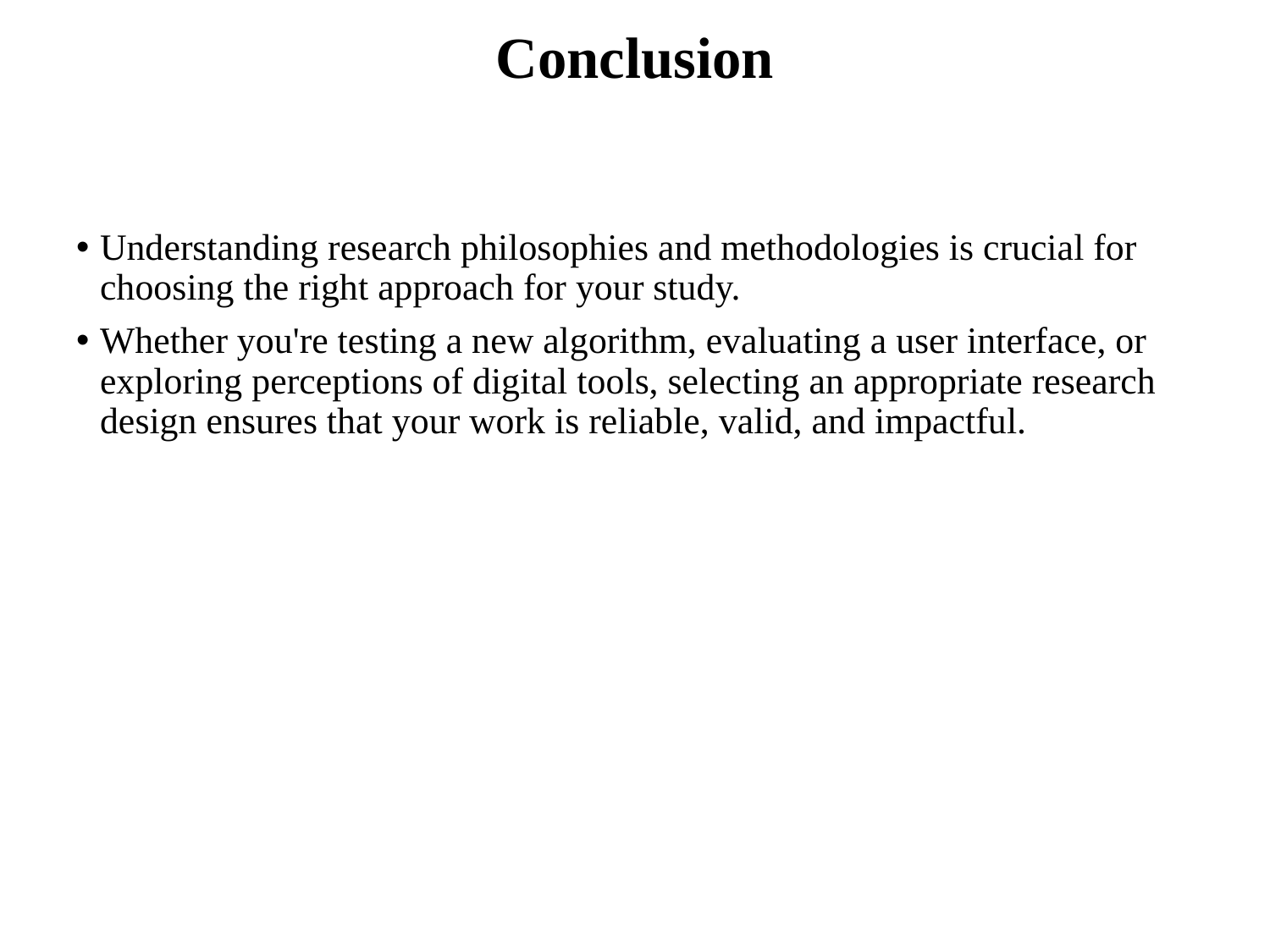

# Conclusion
Understanding research philosophies and methodologies is crucial for choosing the right approach for your study.
Whether you're testing a new algorithm, evaluating a user interface, or exploring perceptions of digital tools, selecting an appropriate research design ensures that your work is reliable, valid, and impactful.